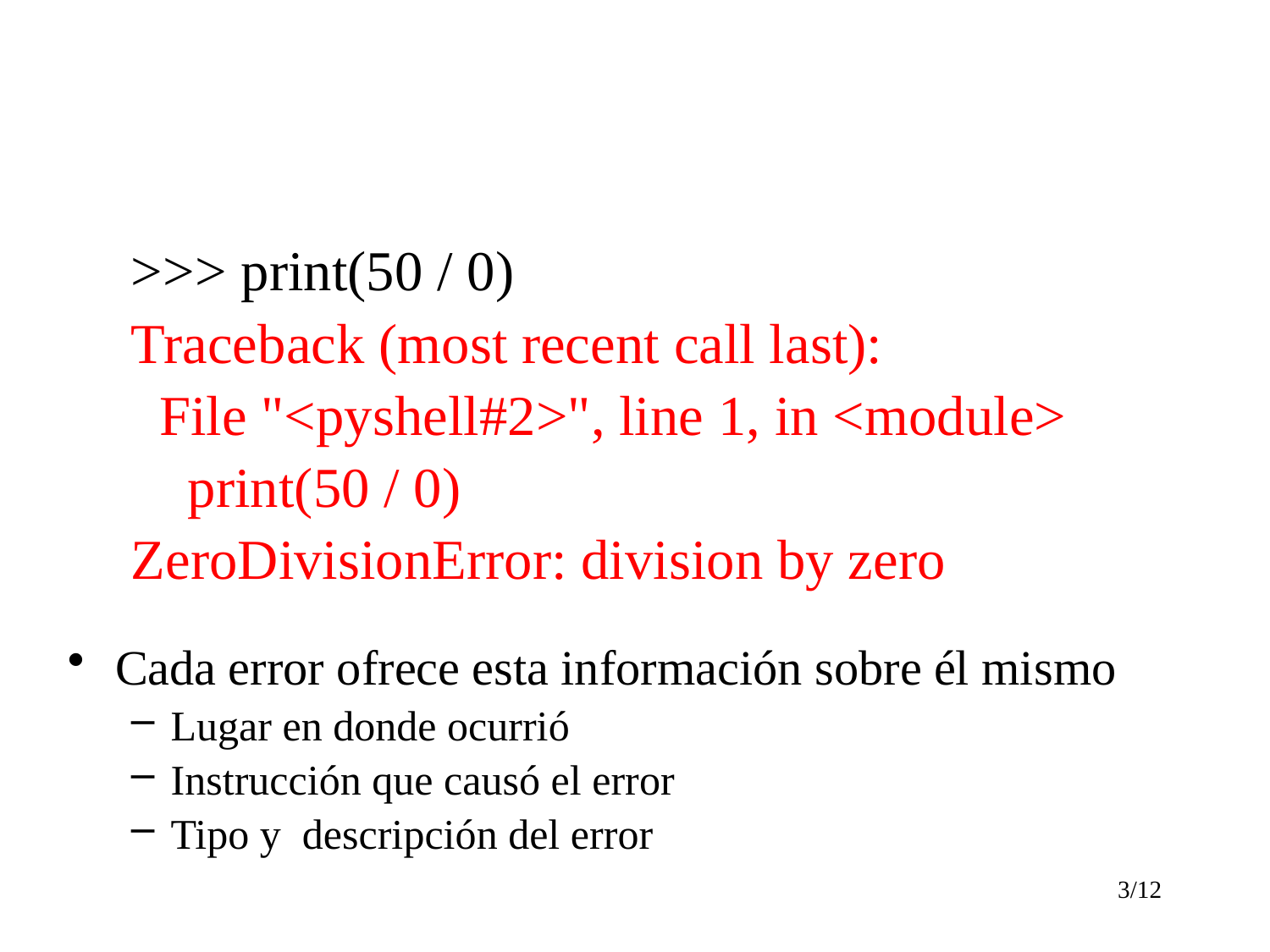

#
>>> print(50 / 0)
Traceback (most recent call last):
  File "<pyshell#2>", line 1, in <module>
    print(50 / 0)
ZeroDivisionError: division by zero

Cada error ofrece esta información sobre él mismo
Lugar en donde ocurrió
Instrucción que causó el error
Tipo y  descripción del error

3/12